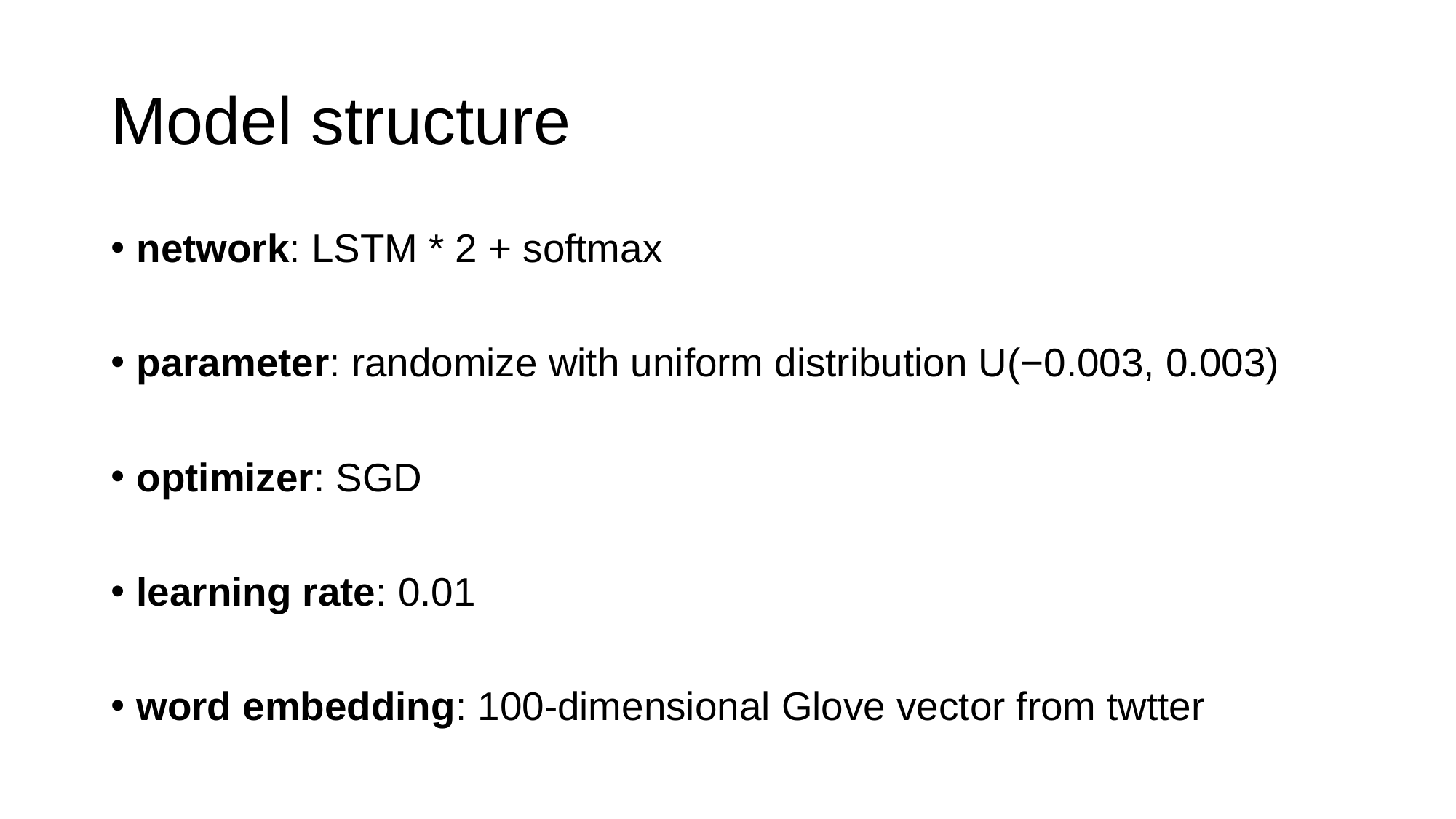

# Model structure
network: LSTM * 2 + softmax

parameter: randomize with uniform distribution U(−0.003, 0.003)

optimizer: SGD

learning rate: 0.01

word embedding: 100-dimensional Glove vector from twtter